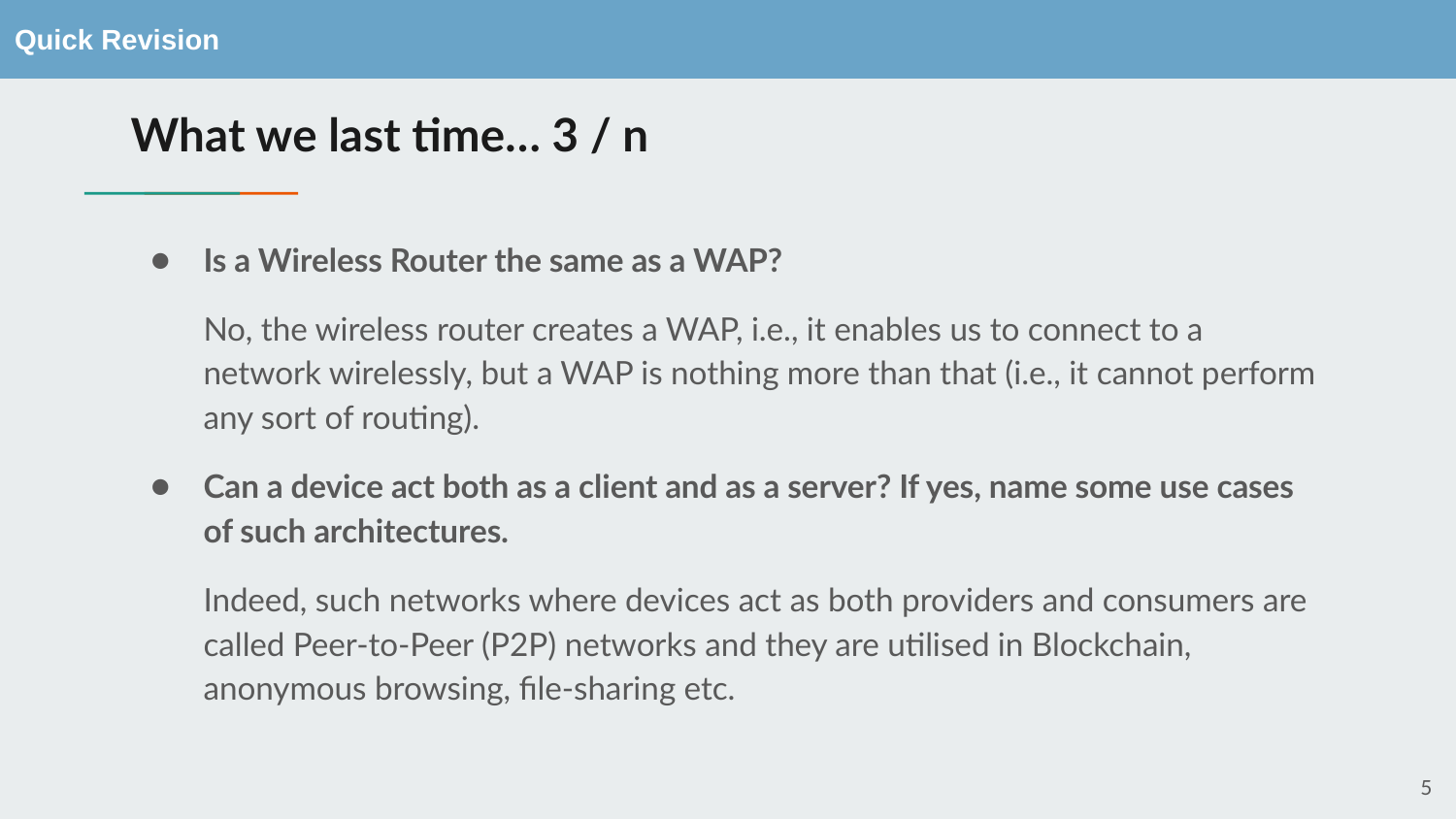

# What we last time… 3 / n
Is a Wireless Router the same as a WAP?
No, the wireless router creates a WAP, i.e., it enables us to connect to a network wirelessly, but a WAP is nothing more than that (i.e., it cannot perform any sort of routing).
Can a device act both as a client and as a server? If yes, name some use cases of such architectures.
Indeed, such networks where devices act as both providers and consumers are called Peer-to-Peer (P2P) networks and they are utilised in Blockchain, anonymous browsing, file-sharing etc.
5